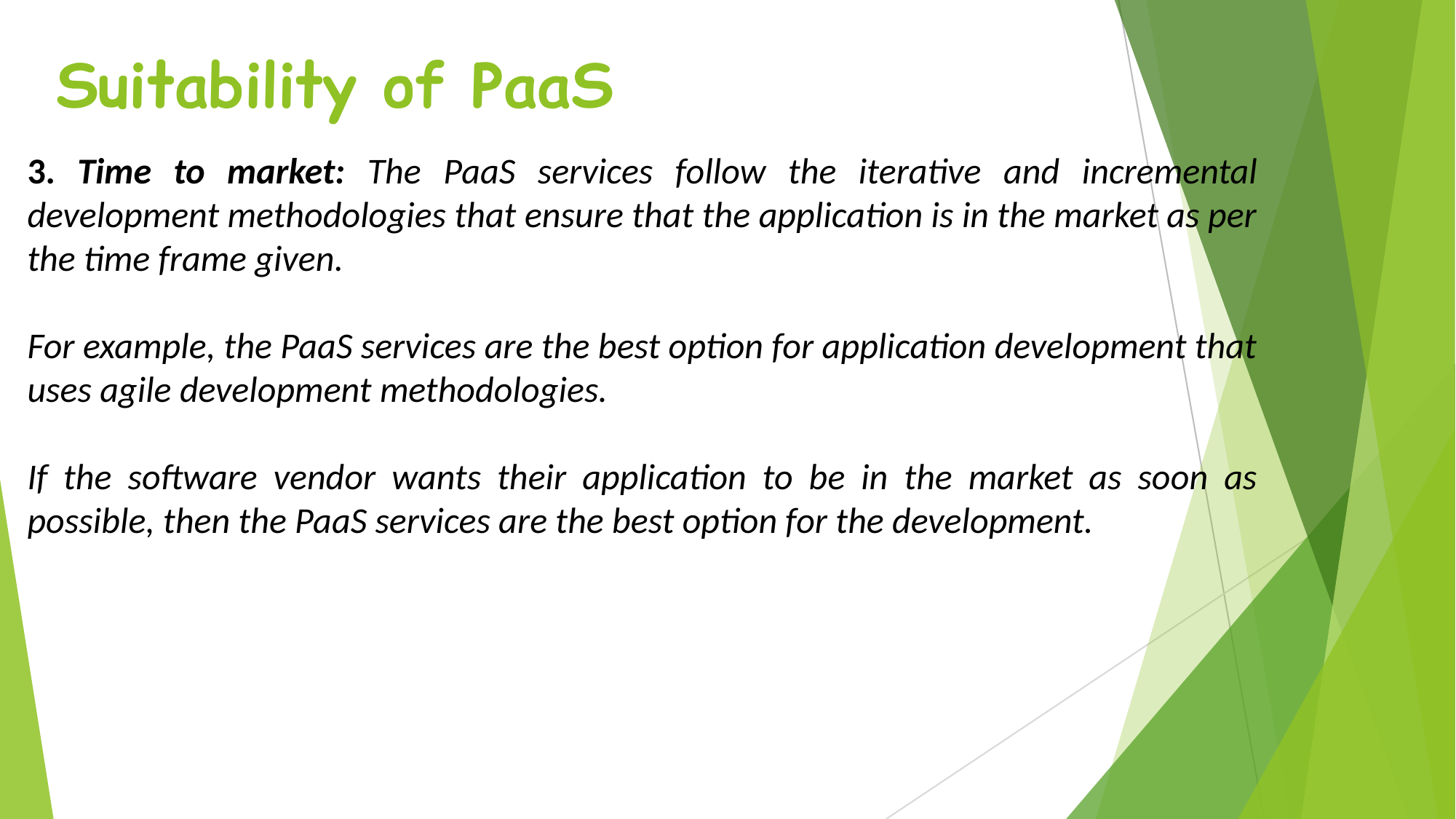

# Suitability of PaaS
3. Time to market: The PaaS services follow the iterative and incremental development methodologies that ensure that the application is in the market as per the time frame given.

For example, the PaaS services are the best option for application development that uses agile development methodologies.

If the software vendor wants their application to be in the market as soon as possible, then the PaaS services are the best option for the development.